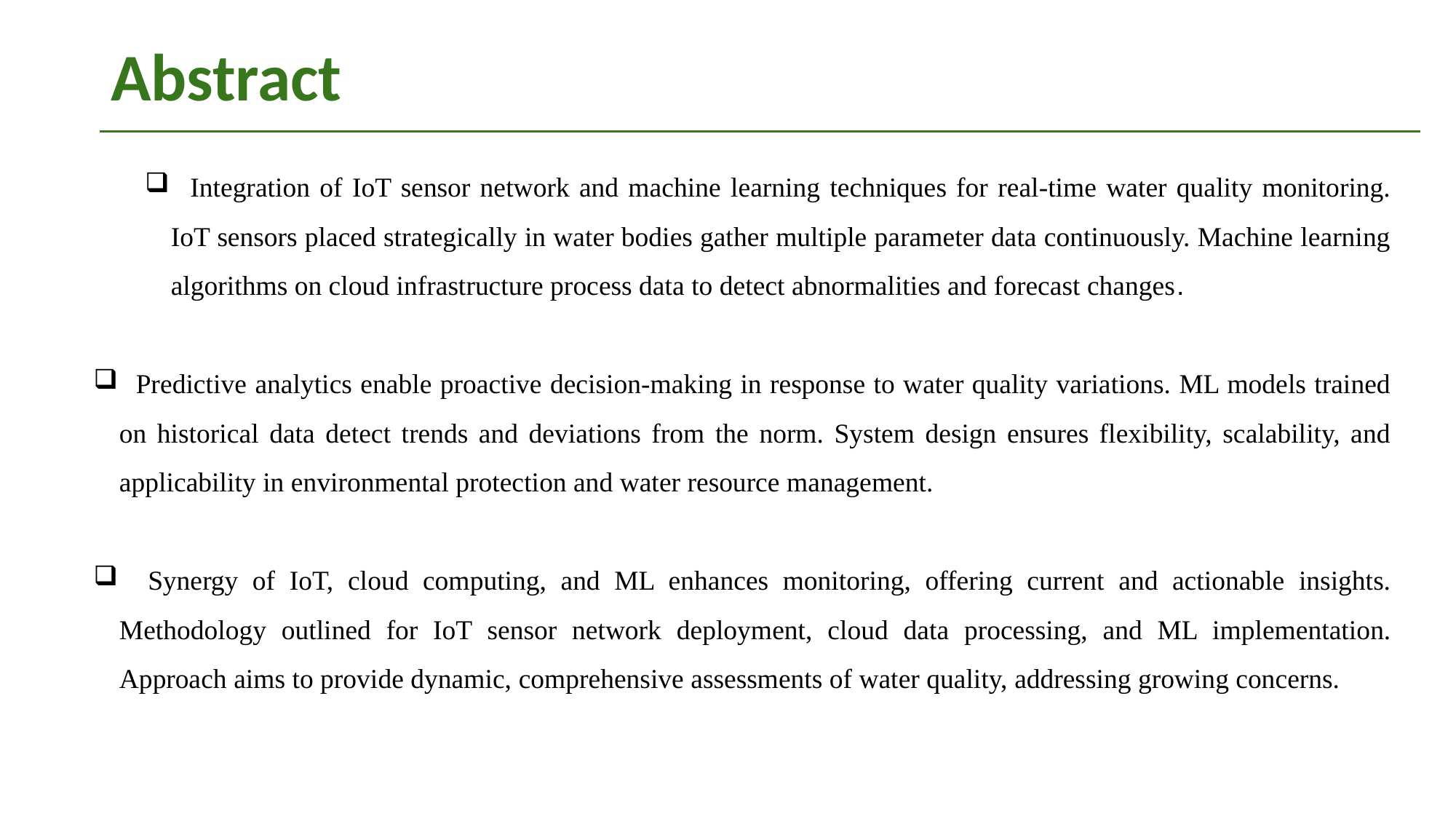

# Abstract
  Integration of IoT sensor network and machine learning techniques for real-time water quality monitoring. IoT sensors placed strategically in water bodies gather multiple parameter data continuously. Machine learning algorithms on cloud infrastructure process data to detect abnormalities and forecast changes.

  Predictive analytics enable proactive decision-making in response to water quality variations. ML models trained on historical data detect trends and deviations from the norm. System design ensures flexibility, scalability, and applicability in environmental protection and water resource management.

  Synergy of IoT, cloud computing, and ML enhances monitoring, offering current and actionable insights. Methodology outlined for IoT sensor network deployment, cloud data processing, and ML implementation. Approach aims to provide dynamic, comprehensive assessments of water quality, addressing growing concerns.